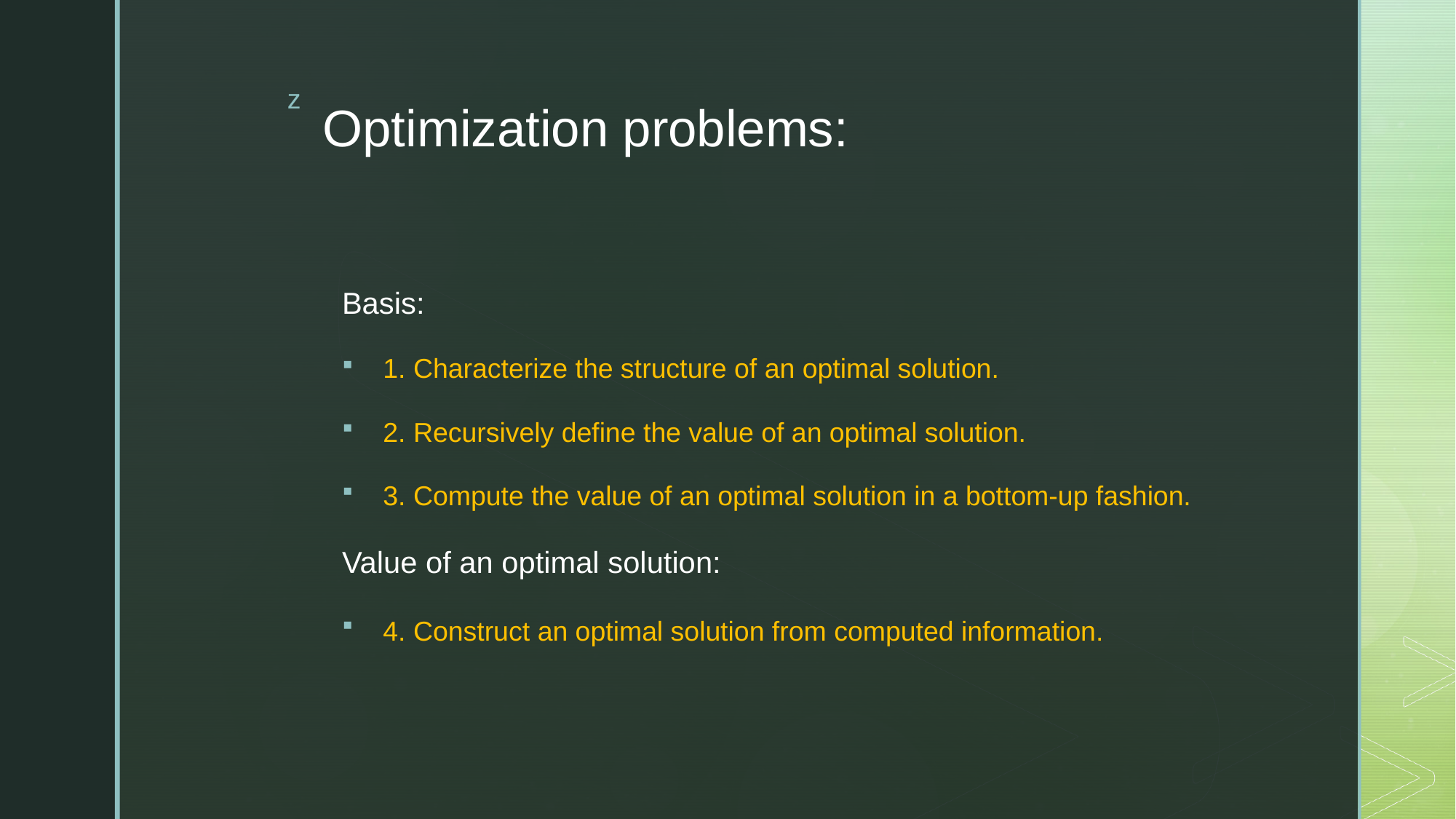

# Optimization problems:
Basis:
1. Characterize the structure of an optimal solution.
2. Recursively define the value of an optimal solution.
3. Compute the value of an optimal solution in a bottom-up fashion.
Value of an optimal solution:
4. Construct an optimal solution from computed information.